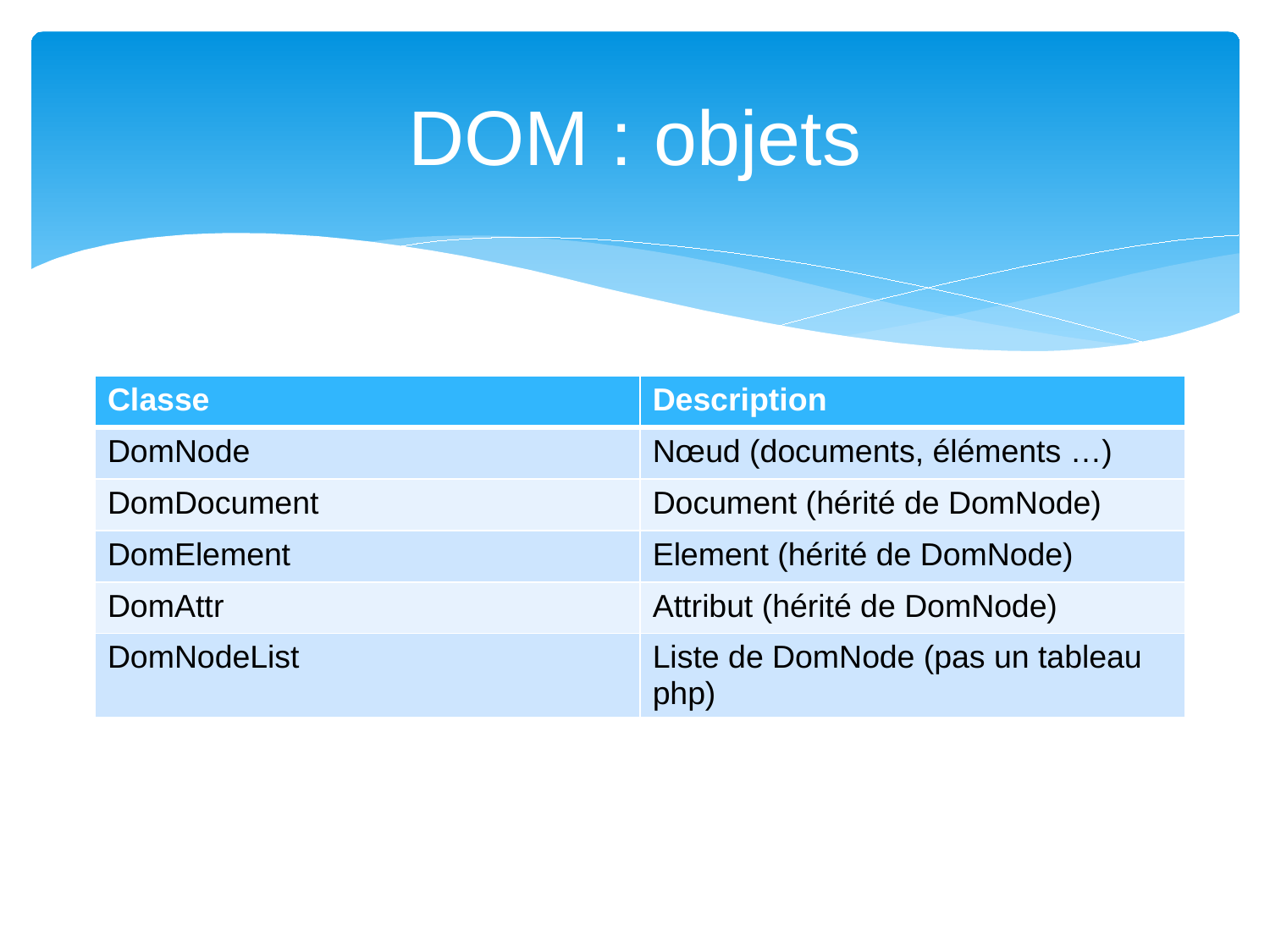

# DOM : objets
| Classe | Description |
| --- | --- |
| DomNode | Nœud (documents, éléments …) |
| DomDocument | Document (hérité de DomNode) |
| DomElement | Element (hérité de DomNode) |
| DomAttr | Attribut (hérité de DomNode) |
| DomNodeList | Liste de DomNode (pas un tableau php) |